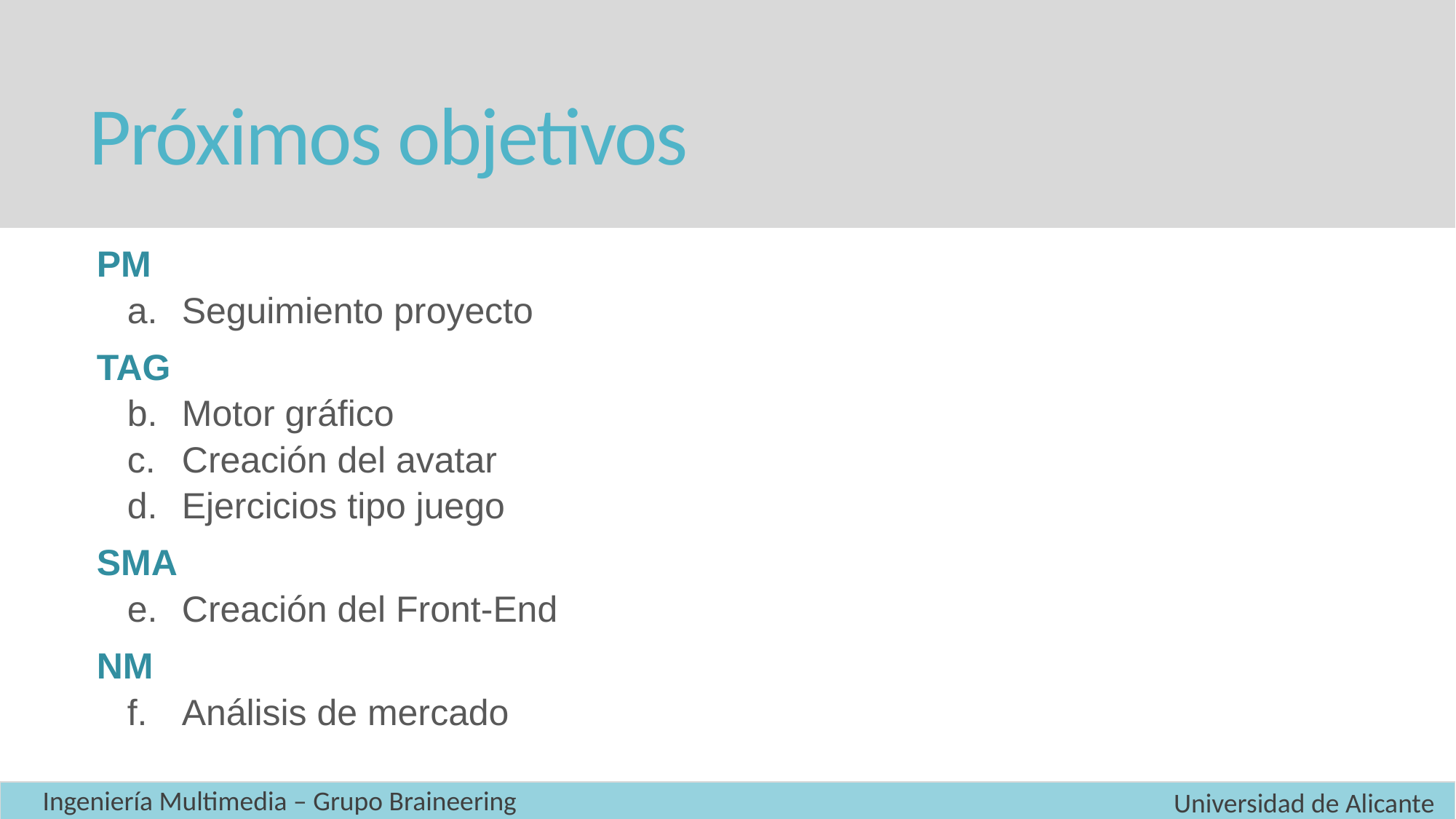

# Próximos objetivos
PM
Seguimiento proyecto
TAG
Motor gráfico
Creación del avatar
Ejercicios tipo juego
SMA
Creación del Front-End
NM
Análisis de mercado
Ingeniería Multimedia – Grupo Braineering
Universidad de Alicante